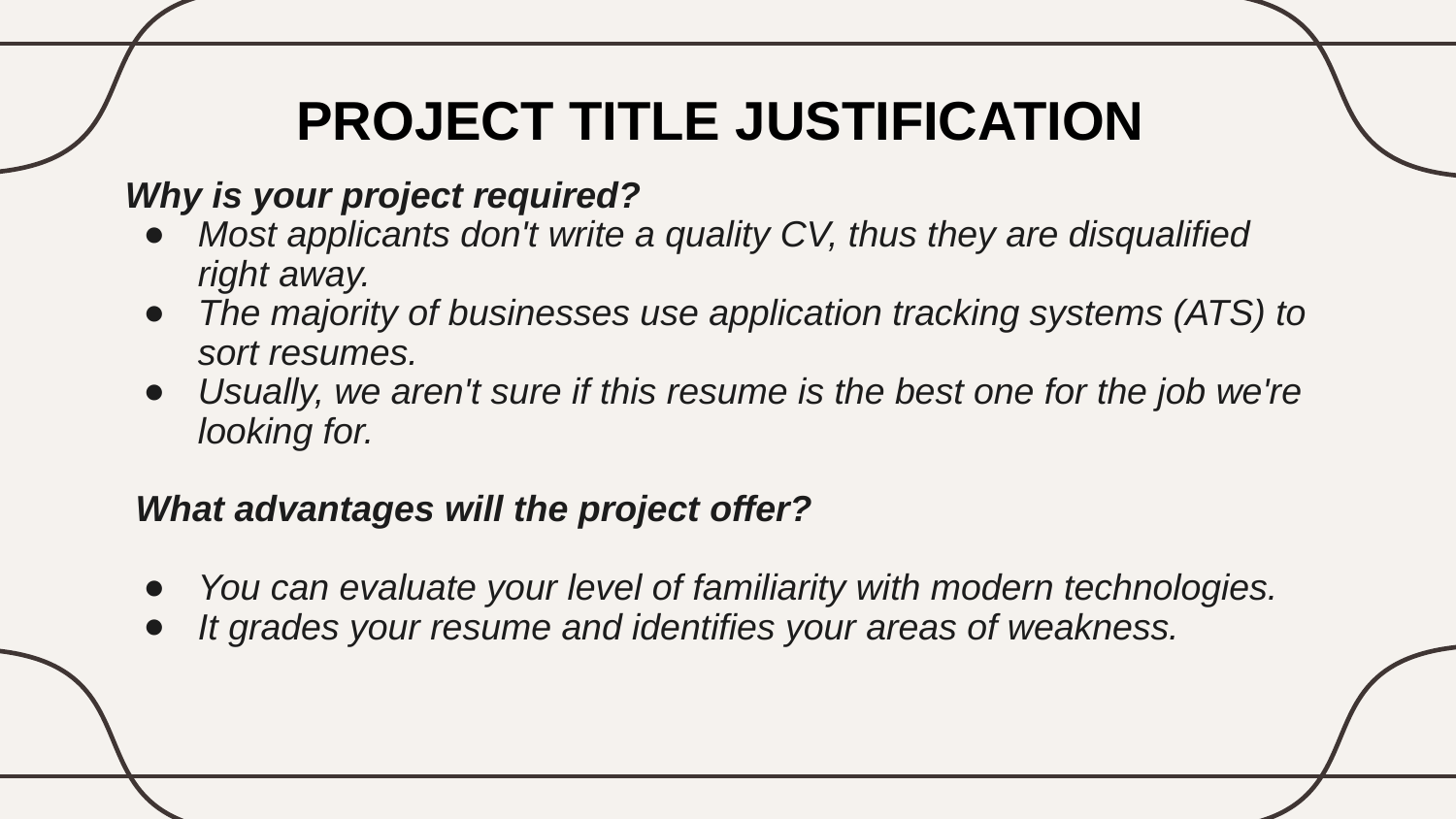

# PROJECT TITLE JUSTIFICATION
Why is your project required?
Most applicants don't write a quality CV, thus they are disqualified right away.
The majority of businesses use application tracking systems (ATS) to sort resumes.
Usually, we aren't sure if this resume is the best one for the job we're looking for.

 What advantages will the project offer?

You can evaluate your level of familiarity with modern technologies.
It grades your resume and identifies your areas of weakness.